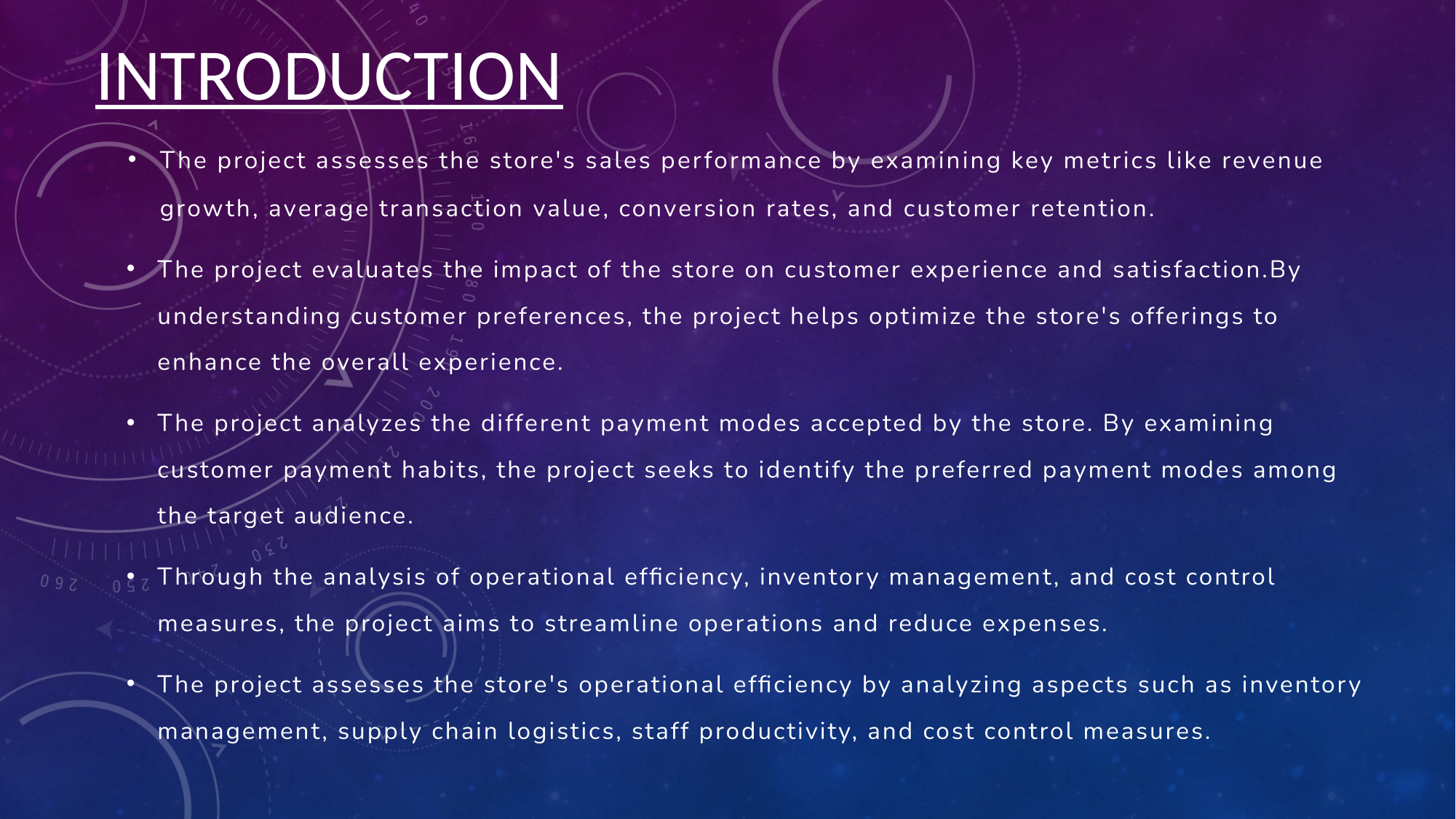

# INTRODUCTION
The project assesses the store's sales performance by examining key metrics like revenue growth, average transaction value, conversion rates, and customer retention.
The project evaluates the impact of the store on customer experience and satisfaction.By understanding customer preferences, the project helps optimize the store's offerings to enhance the overall experience.
The project analyzes the different payment modes accepted by the store. By examining customer payment habits, the project seeks to identify the preferred payment modes among the target audience.
Through the analysis of operational efficiency, inventory management, and cost control measures, the project aims to streamline operations and reduce expenses.
The project assesses the store's operational efficiency by analyzing aspects such as inventory management, supply chain logistics, staff productivity, and cost control measures.